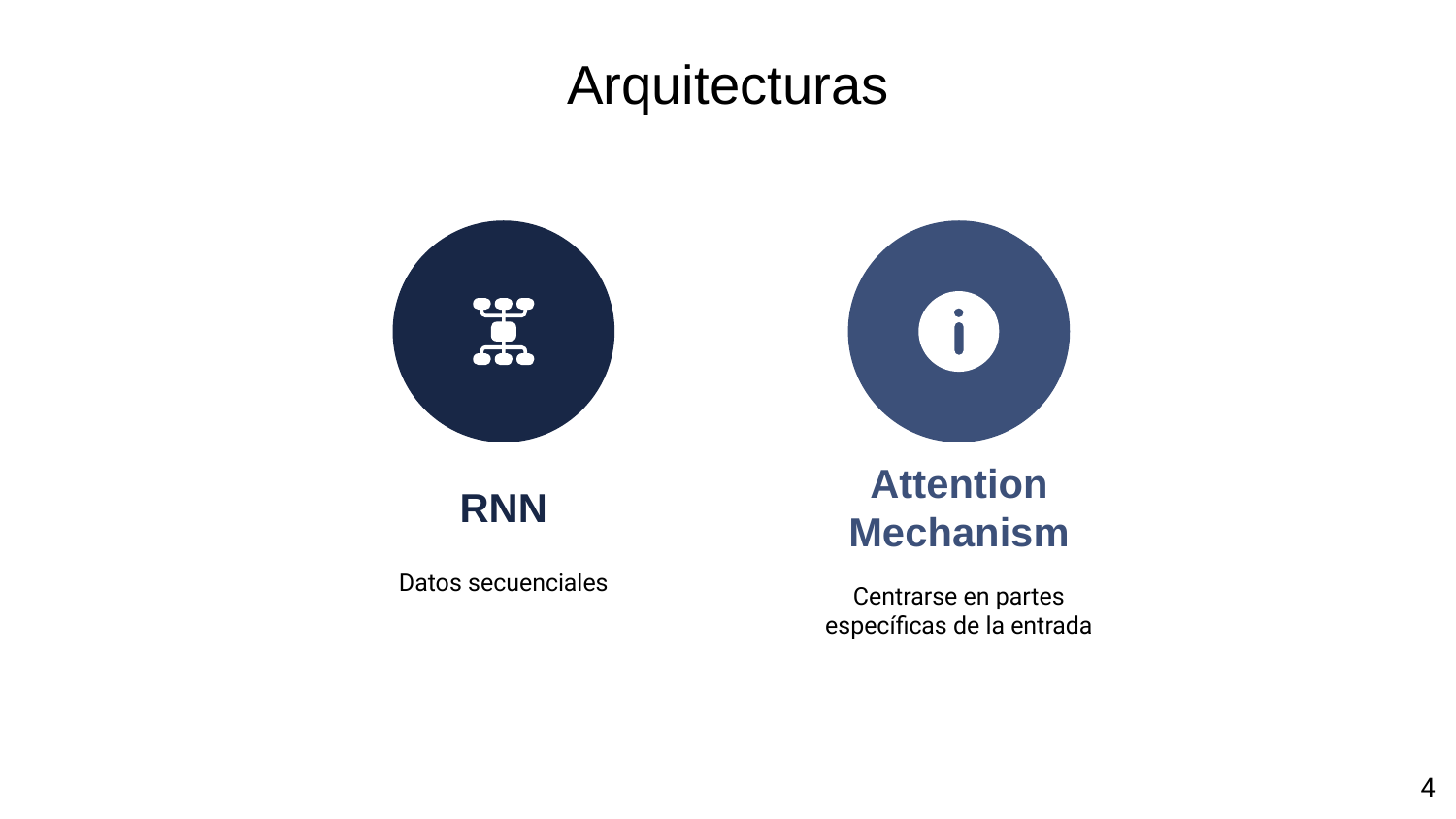

# Arquitecturas

RNN
Datos secuenciales

Attention Mechanism
Centrarse en partes específicas de la entrada

4